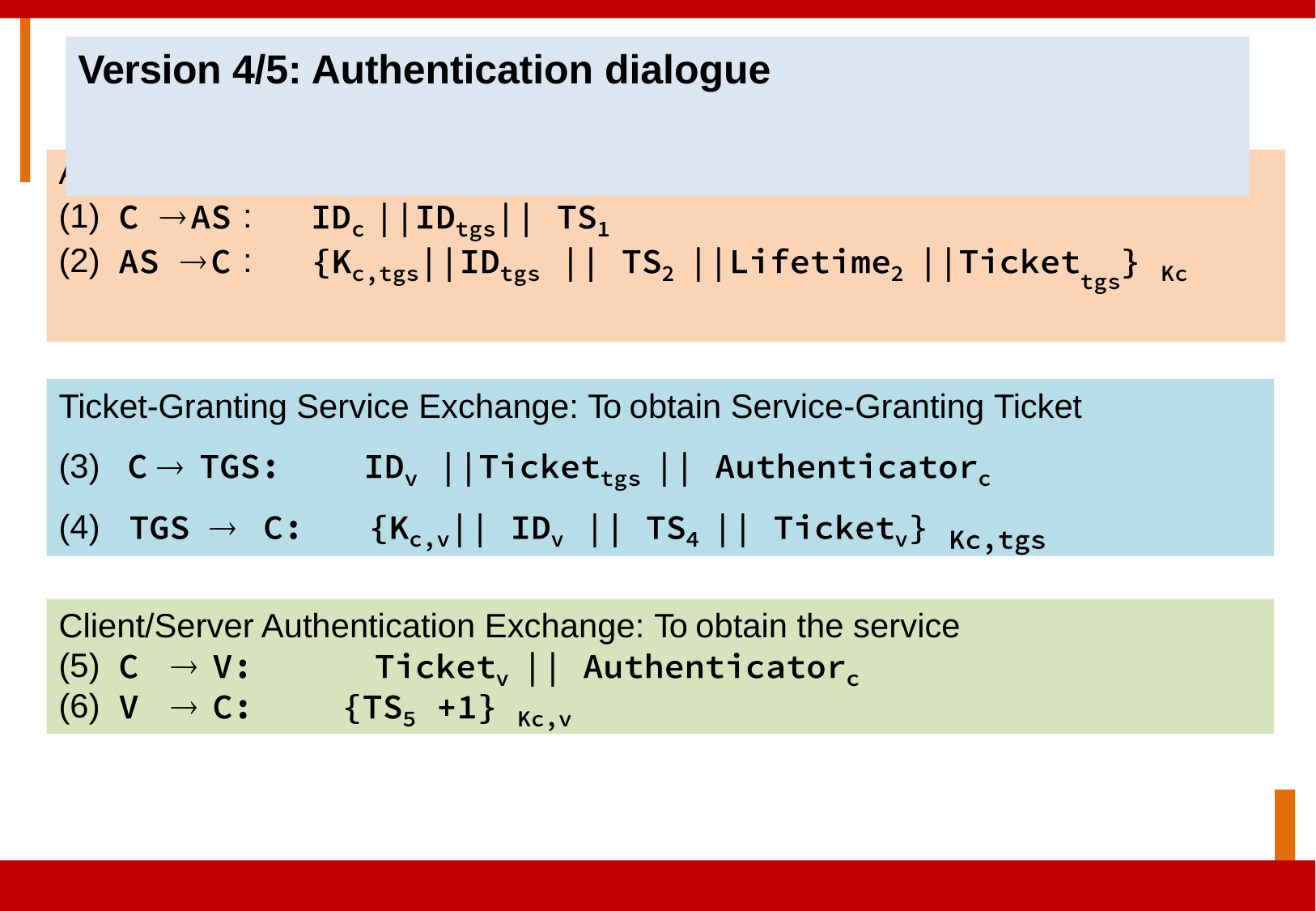

# Version 4/5: Authentication dialogue

Authentication Service Exchange: To obtain Ticket-Granting Ticket
(1)	→	:
(2)	→	:

Ticket-Granting Service Exchange: To obtain Service-Granting Ticket
(3)	→
(4)	→

Client/Server Authentication Exchange: To obtain the service
(5)	→
(6)	→